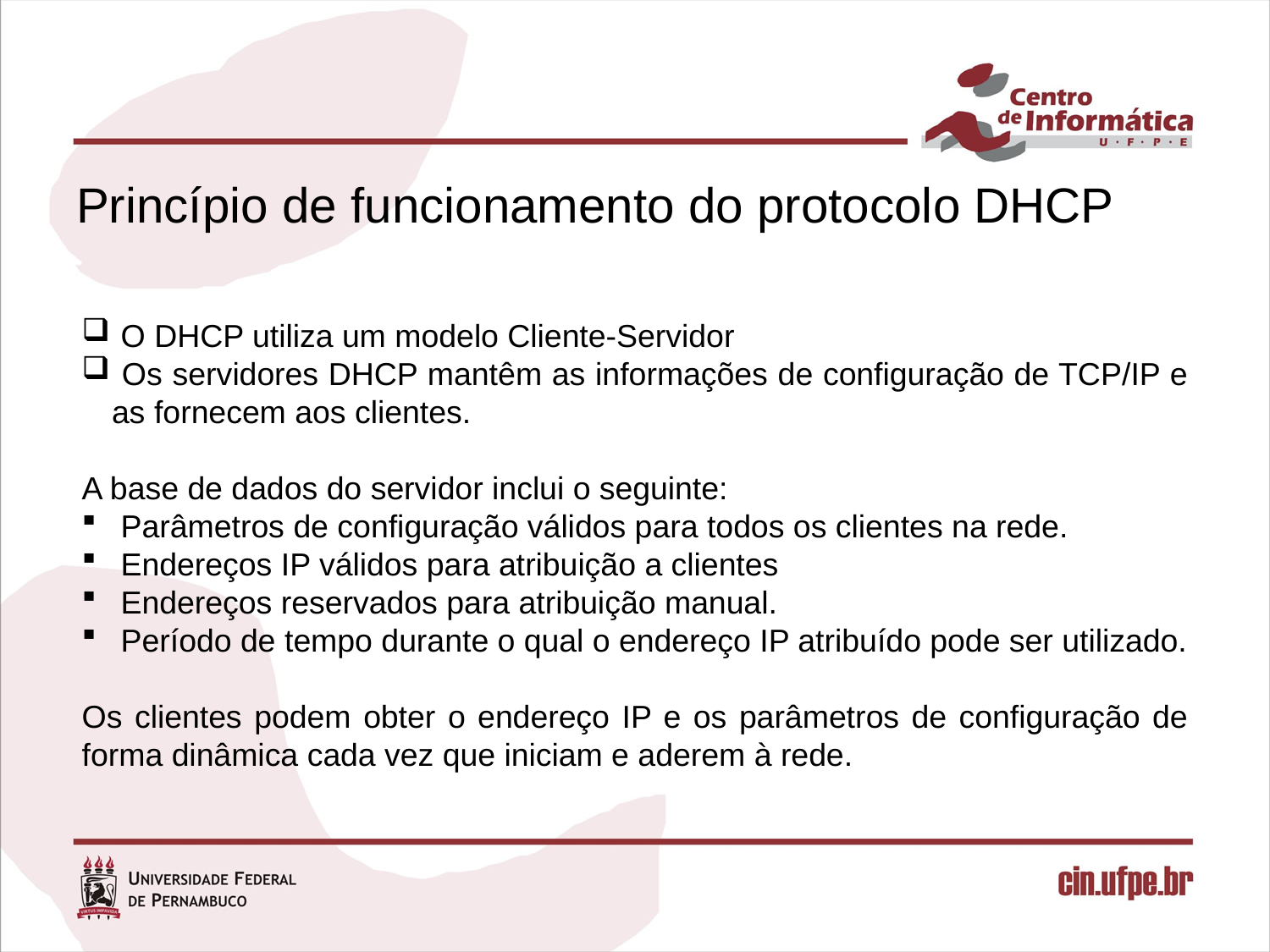

# Princípio de funcionamento do protocolo DHCP
 O DHCP utiliza um modelo Cliente-Servidor
 Os servidores DHCP mantêm as informações de configuração de TCP/IP e as fornecem aos clientes.

A base de dados do servidor inclui o seguinte:
 Parâmetros de configuração válidos para todos os clientes na rede.
 Endereços IP válidos para atribuição a clientes
 Endereços reservados para atribuição manual.
 Período de tempo durante o qual o endereço IP atribuído pode ser utilizado.

Os clientes podem obter o endereço IP e os parâmetros de configuração de forma dinâmica cada vez que iniciam e aderem à rede.